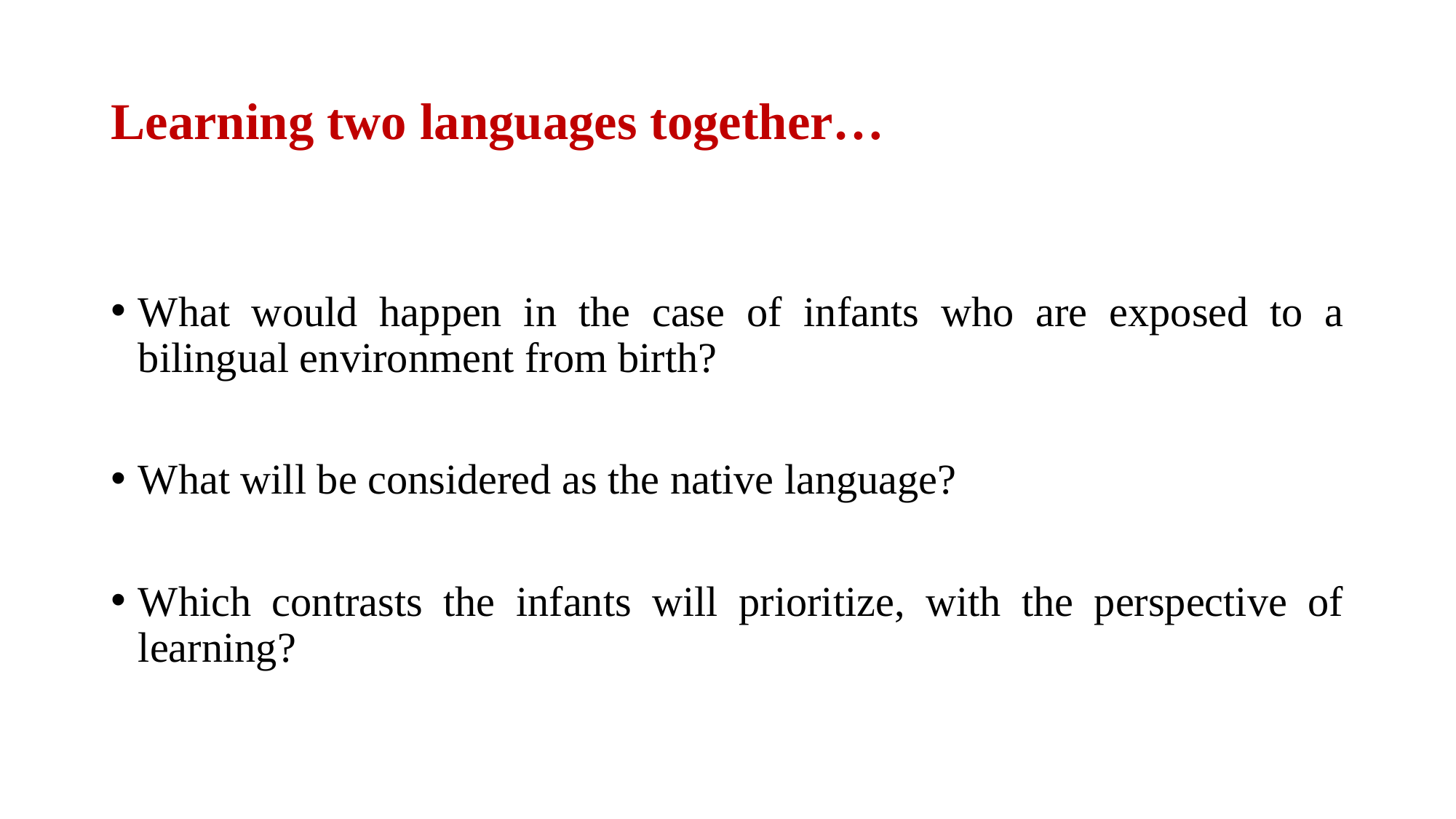

# Learning two languages together…

What would happen in the case of infants who are exposed to a bilingual environment from birth?

What will be considered as the native language?

Which contrasts the infants will prioritize, with the perspective of learning?